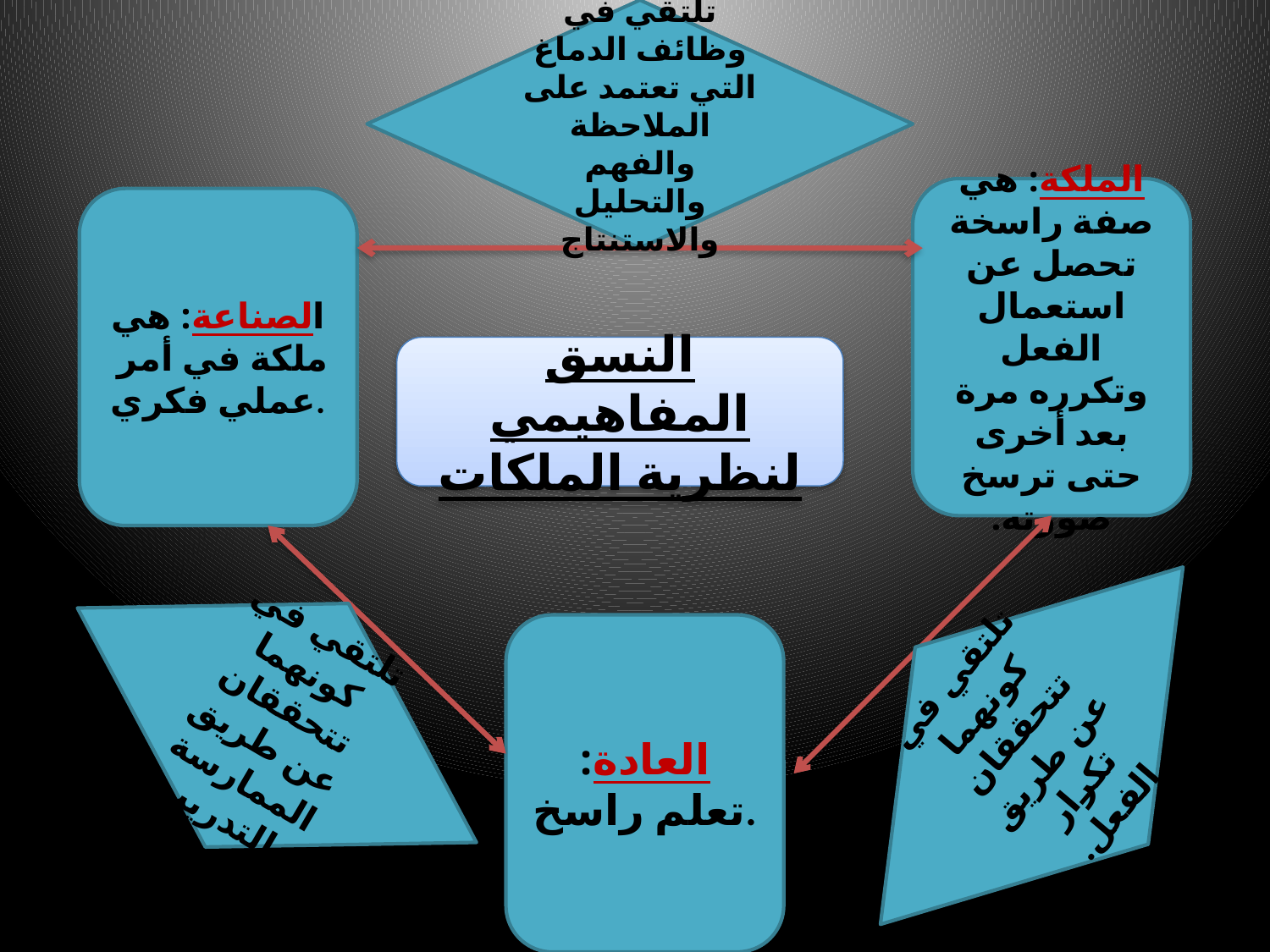

تلتقي في وظائف الدماغ التي تعتمد على الملاحظة والفهم والتحليل والاستنتاج
الملكة: هي صفة راسخة تحصل عن استعمال الفعل وتكرره مرة بعد أخرى حتى ترسخ صورته.
الصناعة: هي ملكة في أمر  عملي فكري.
النسق المفاهيمي لنظرية الملكات
تلتقي في كونهما تتحققان عن طريق الممارسة والتدريب
تلتقي في كونهما تتحققان عن طريق تكرار الفعل.
العادة: تعلم راسخ.